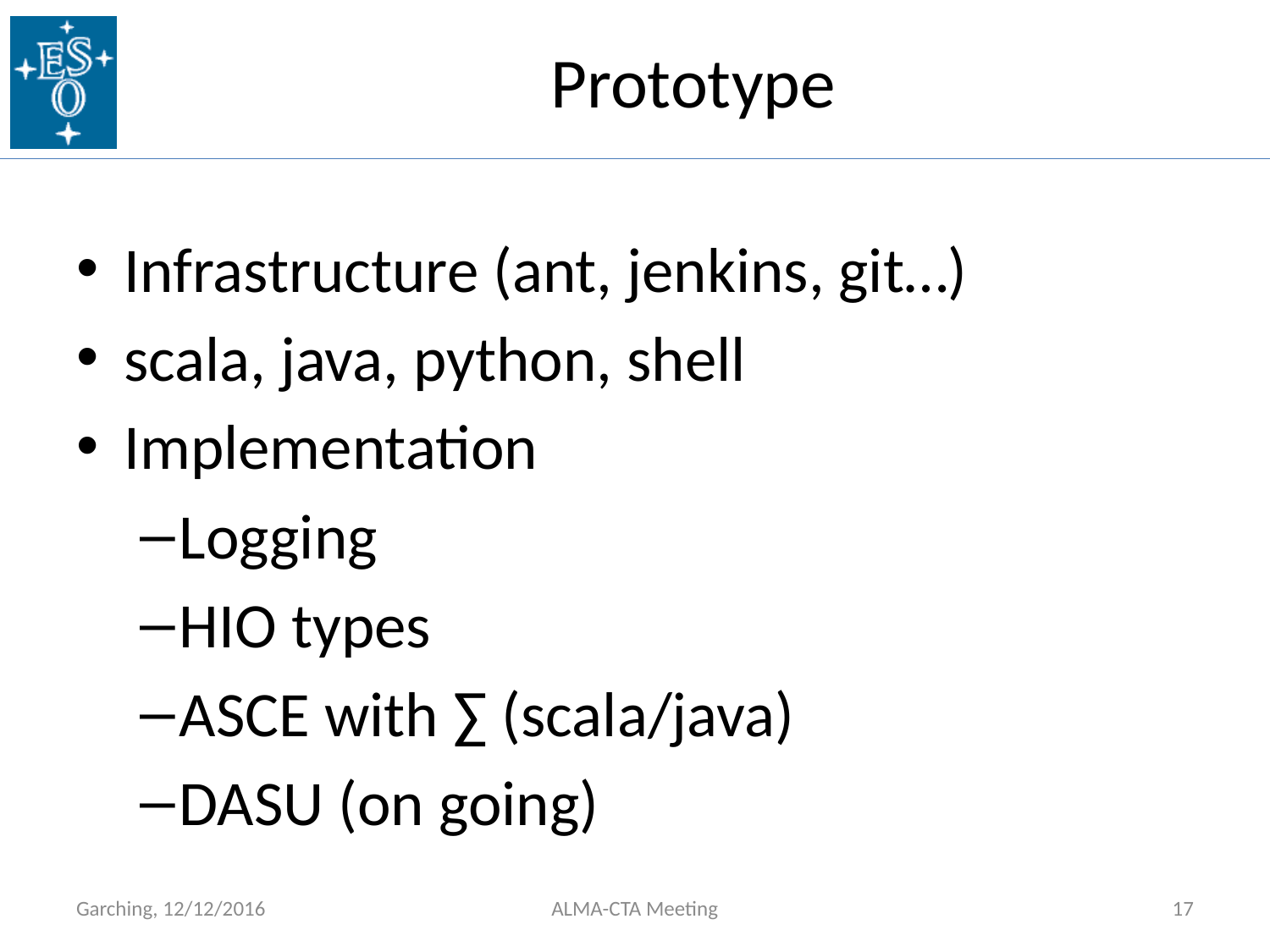

# Prototype
Infrastructure (ant, jenkins, git…)
scala, java, python, shell
Implementation
Logging
HIO types
ASCE with ∑ (scala/java)
DASU (on going)

Garching, 12/12/2016
ALMA-CTA Meeting
17